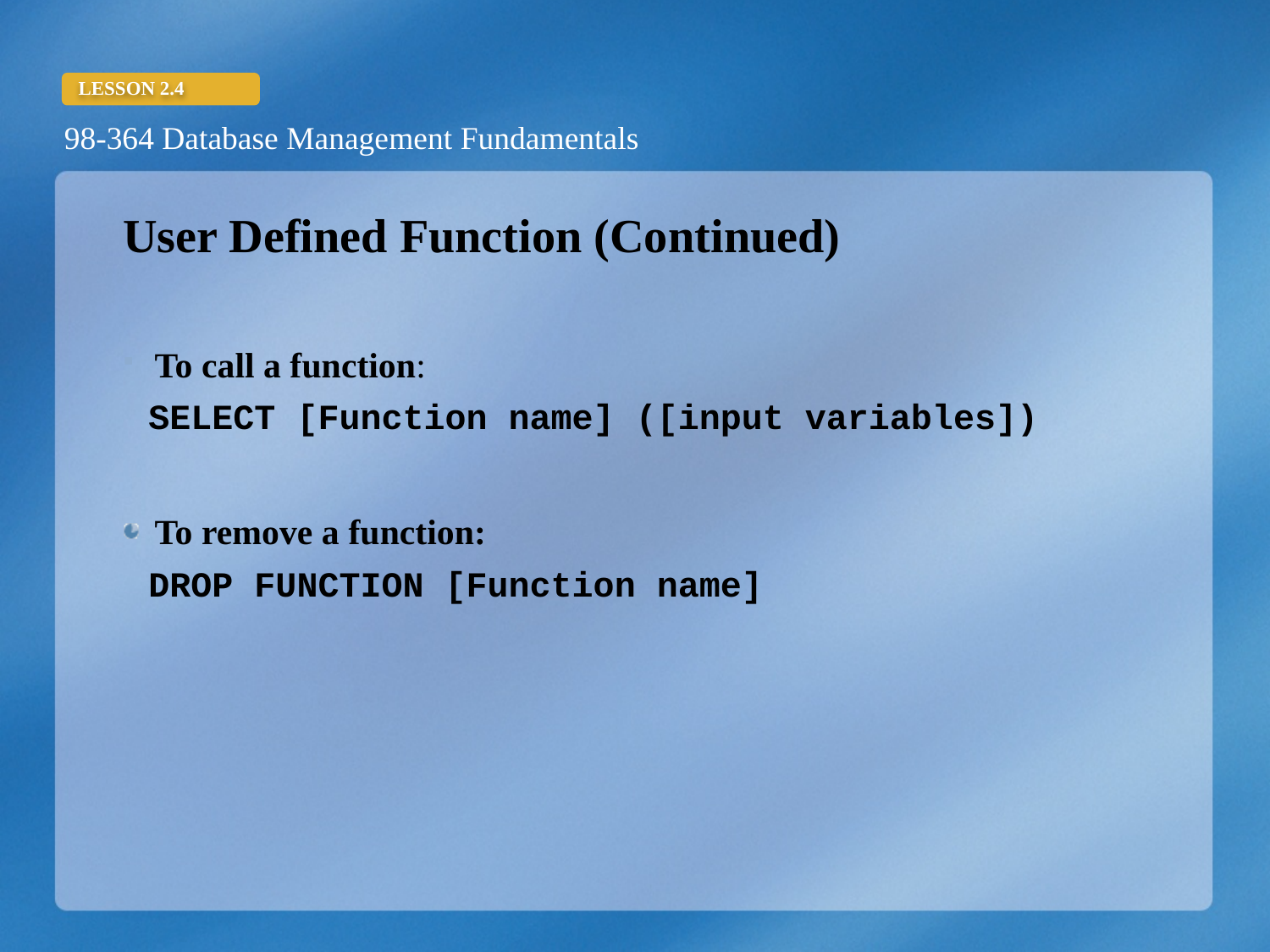

User Defined Function (Continued)

To call a function:
SELECT [Function name] ([input variables])

To remove a function:
DROP FUNCTION [Function name]